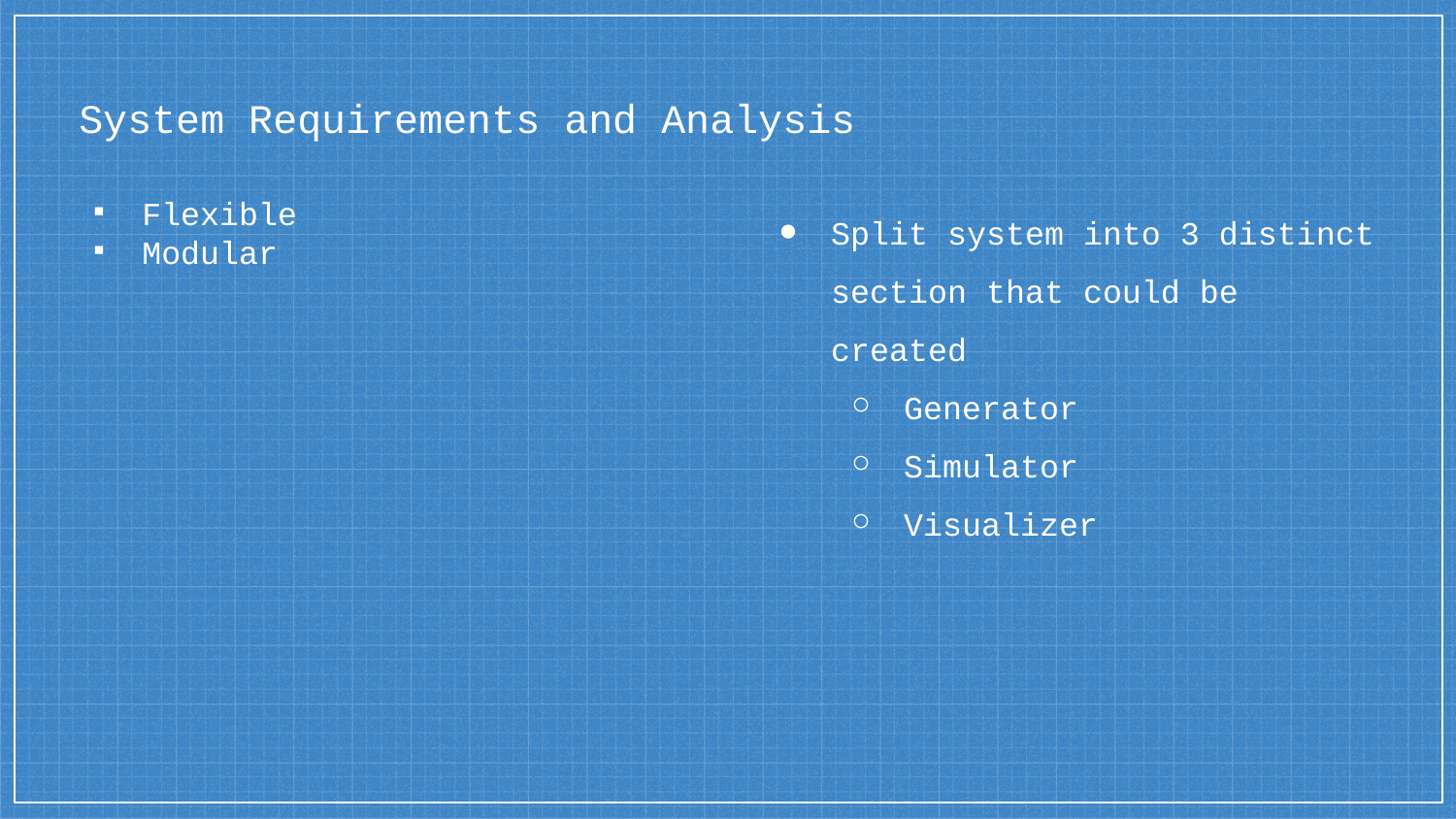

# System Requirements and Analysis
Flexible
Modular
Split system into 3 distinct section that could be created
Generator
Simulator
Visualizer